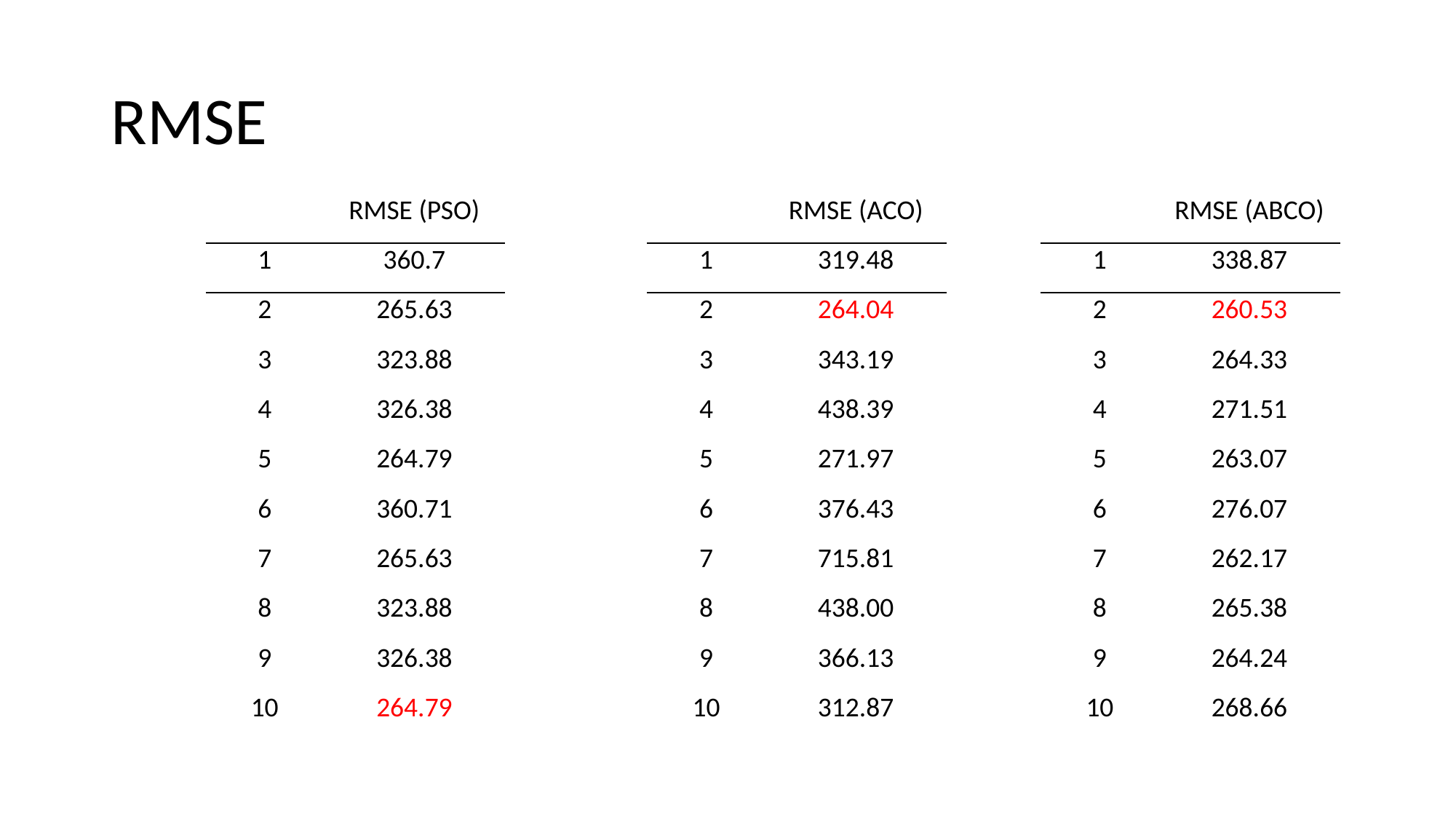

# RMSE
|  | RMSE (PSO) |
| --- | --- |
| 1 | 360.7 |
| 2 | 265.63 |
| 3 | 323.88 |
| 4 | 326.38 |
| 5 | 264.79 |
| 6 | 360.71 |
| 7 | 265.63 |
| 8 | 323.88 |
| 9 | 326.38 |
| 10 | 264.79 |
|  | RMSE (ACO) |
| --- | --- |
| 1 | 319.48 |
| 2 | 264.04 |
| 3 | 343.19 |
| 4 | 438.39 |
| 5 | 271.97 |
| 6 | 376.43 |
| 7 | 715.81 |
| 8 | 438.00 |
| 9 | 366.13 |
| 10 | 312.87 |
|  | RMSE (ABCO) |
| --- | --- |
| 1 | 338.87 |
| 2 | 260.53 |
| 3 | 264.33 |
| 4 | 271.51 |
| 5 | 263.07 |
| 6 | 276.07 |
| 7 | 262.17 |
| 8 | 265.38 |
| 9 | 264.24 |
| 10 | 268.66 |